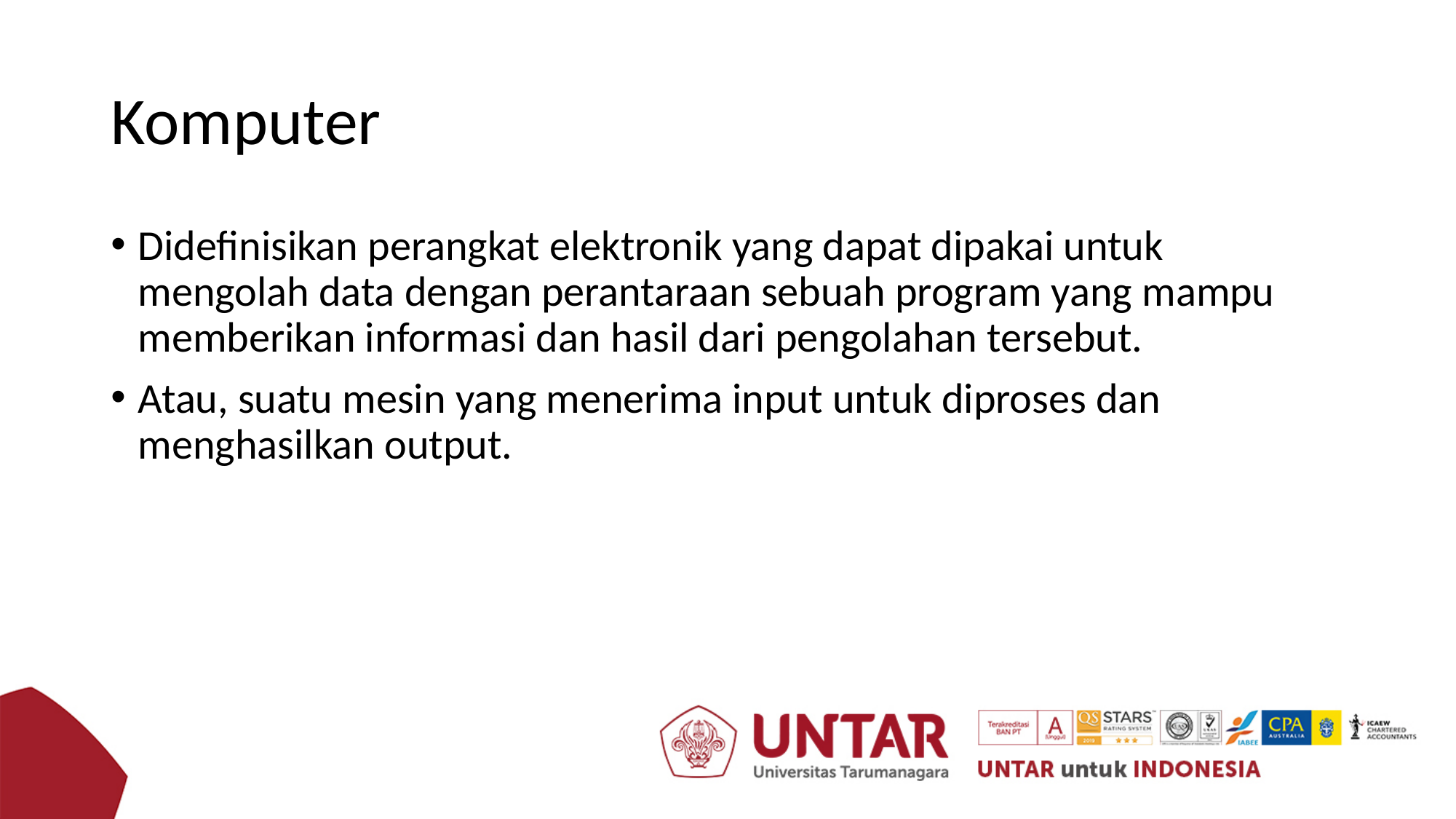

# Komputer
Didefinisikan perangkat elektronik yang dapat dipakai untuk mengolah data dengan perantaraan sebuah program yang mampu memberikan informasi dan hasil dari pengolahan tersebut.
Atau, suatu mesin yang menerima input untuk diproses dan menghasilkan output.